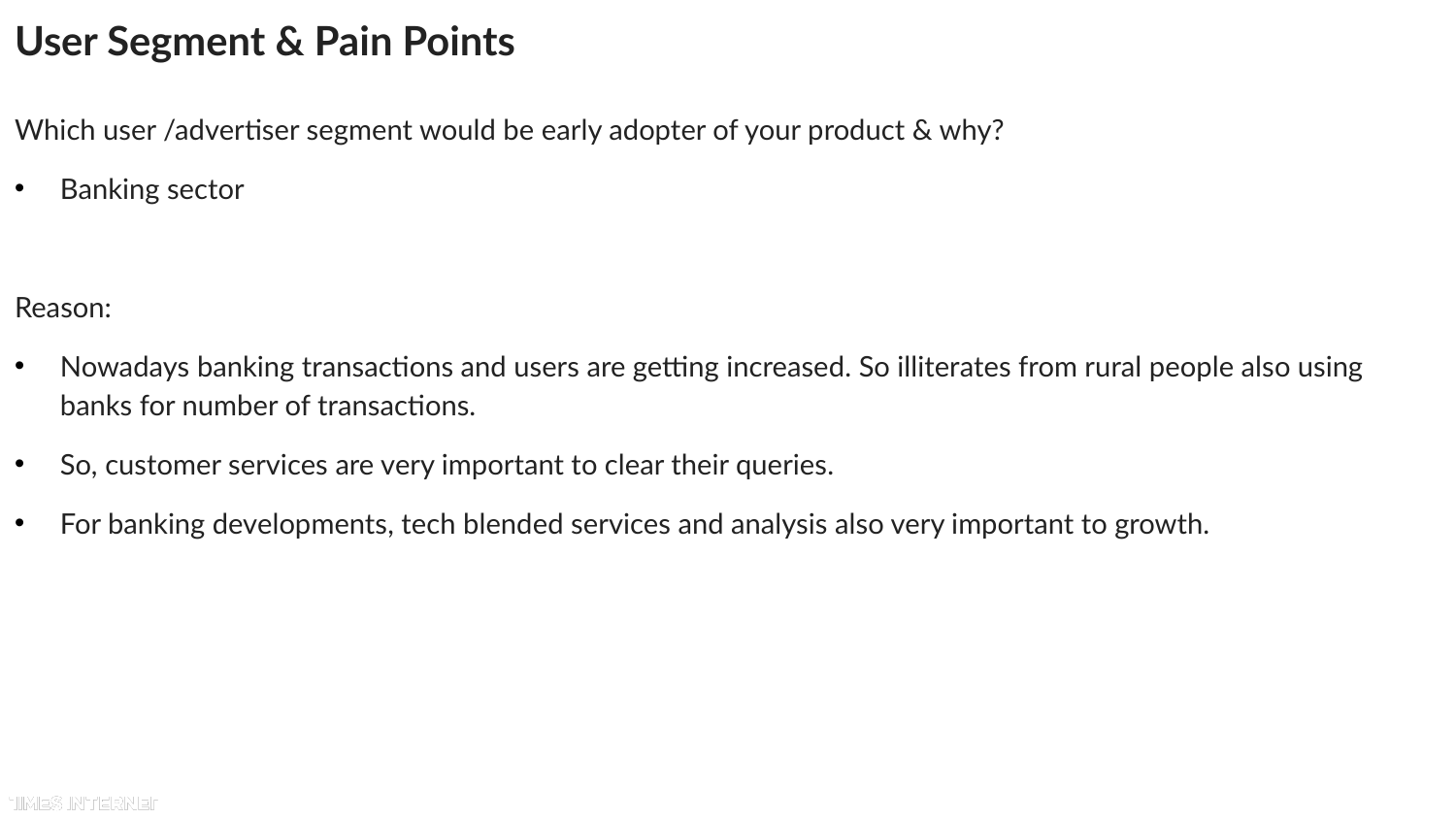

# User Segment & Pain Points
Which user /advertiser segment would be early adopter of your product & why?
Banking sector

Reason:
Nowadays banking transactions and users are getting increased. So illiterates from rural people also using banks for number of transactions.
So, customer services are very important to clear their queries.
For banking developments, tech blended services and analysis also very important to growth.